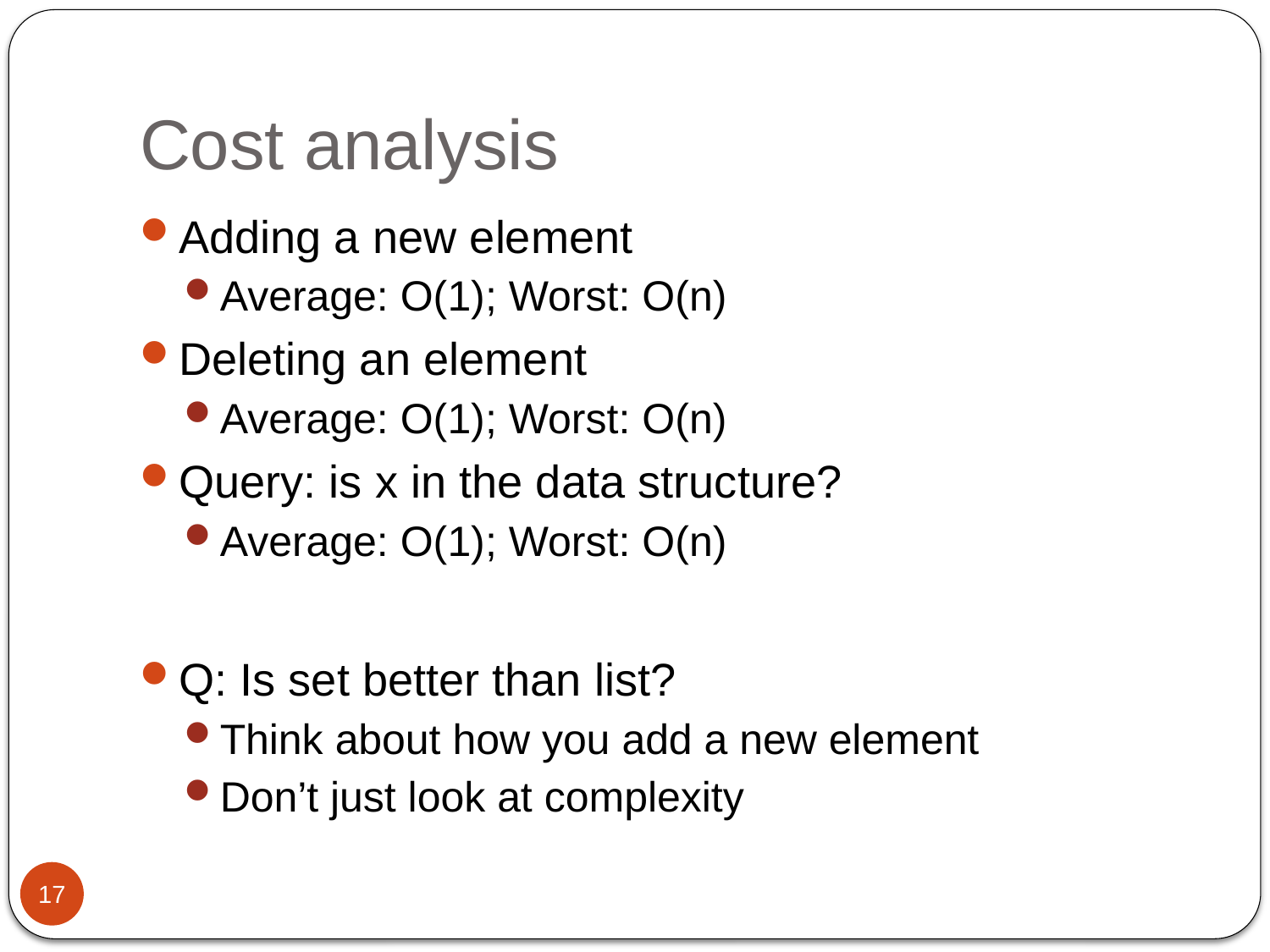

# Cost analysis
Adding a new element
Average: O(1); Worst: O(n)
Deleting an element
Average: O(1); Worst: O(n)
Query: is x in the data structure?
Average: O(1); Worst: O(n)

Q: Is set better than list?
Think about how you add a new element
Don’t just look at complexity
17